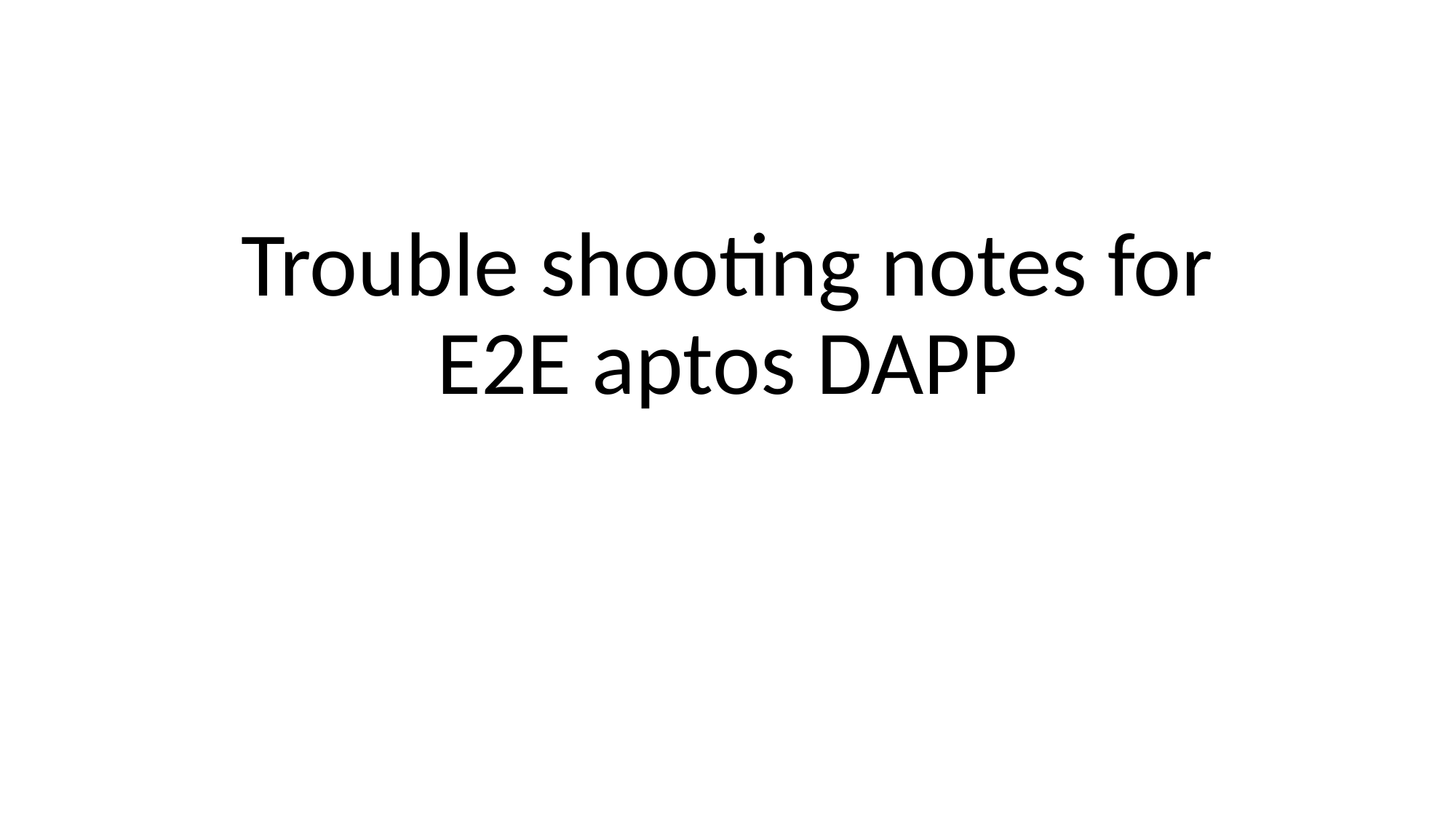

# Trouble shooting notes for E2E aptos DAPP